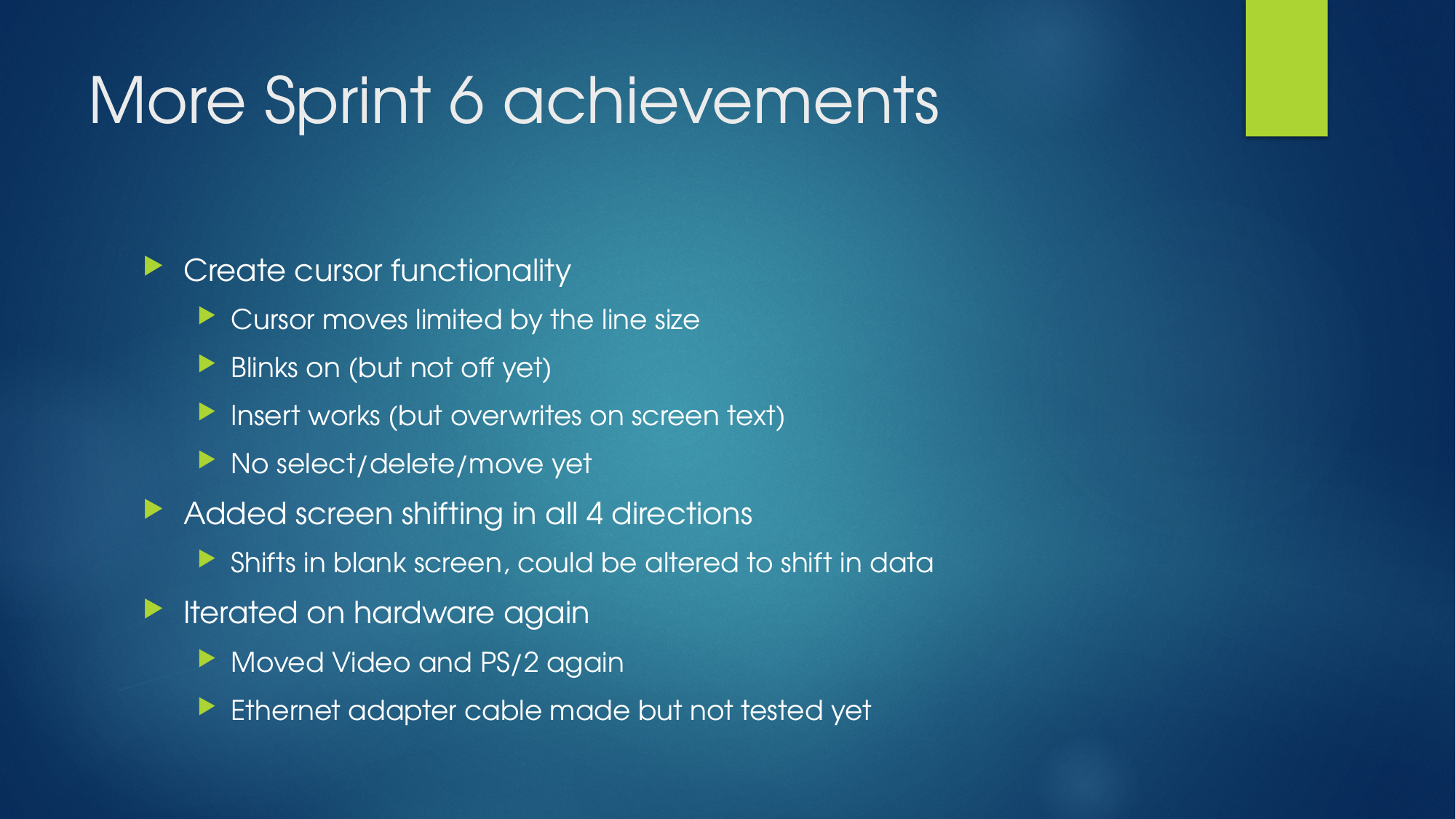

# More Sprint 6 achievements
Create cursor functionality
Cursor moves limited by the line size
Blinks on (but not off yet)
Insert works (but overwrites on screen text)
No select/delete/move yet
Added screen shifting in all 4 directions
Shifts in blank screen, could be altered to shift in data
Iterated on hardware again
Moved Video and PS/2 again
Ethernet adapter cable made but not tested yet